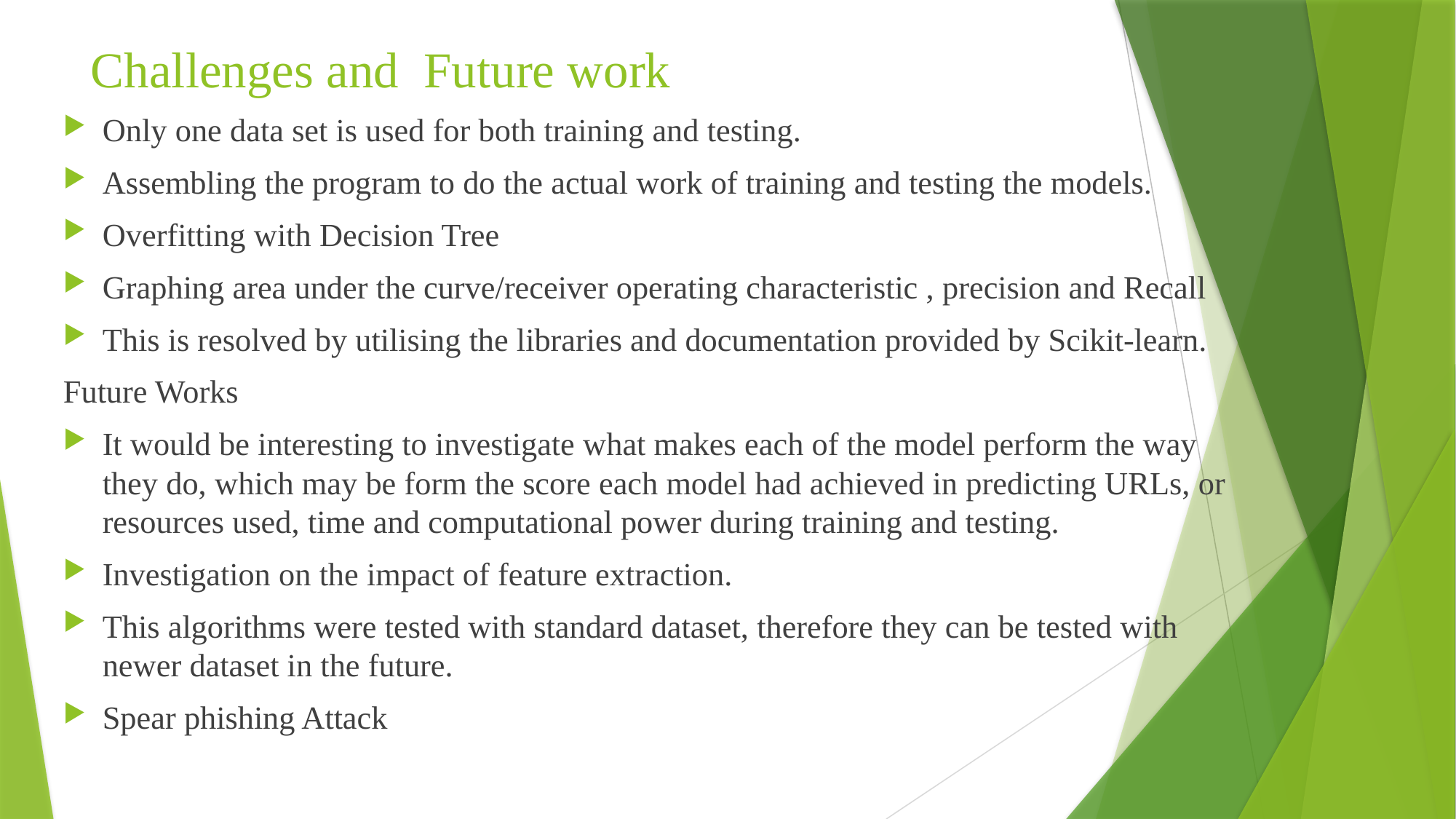

# Challenges and  Future work
Only one data set is used for both training and testing.
Assembling the program to do the actual work of training and testing the models.
Overfitting with Decision Tree
Graphing area under the curve/receiver operating characteristic , precision and Recall
This is resolved by utilising the libraries and documentation provided by Scikit-learn.
Future Works
It would be interesting to investigate what makes each of the model perform the way they do, which may be form the score each model had achieved in predicting URLs, or resources used, time and computational power during training and testing.
Investigation on the impact of feature extraction.
This algorithms were tested with standard dataset, therefore they can be tested with newer dataset in the future.
Spear phishing Attack